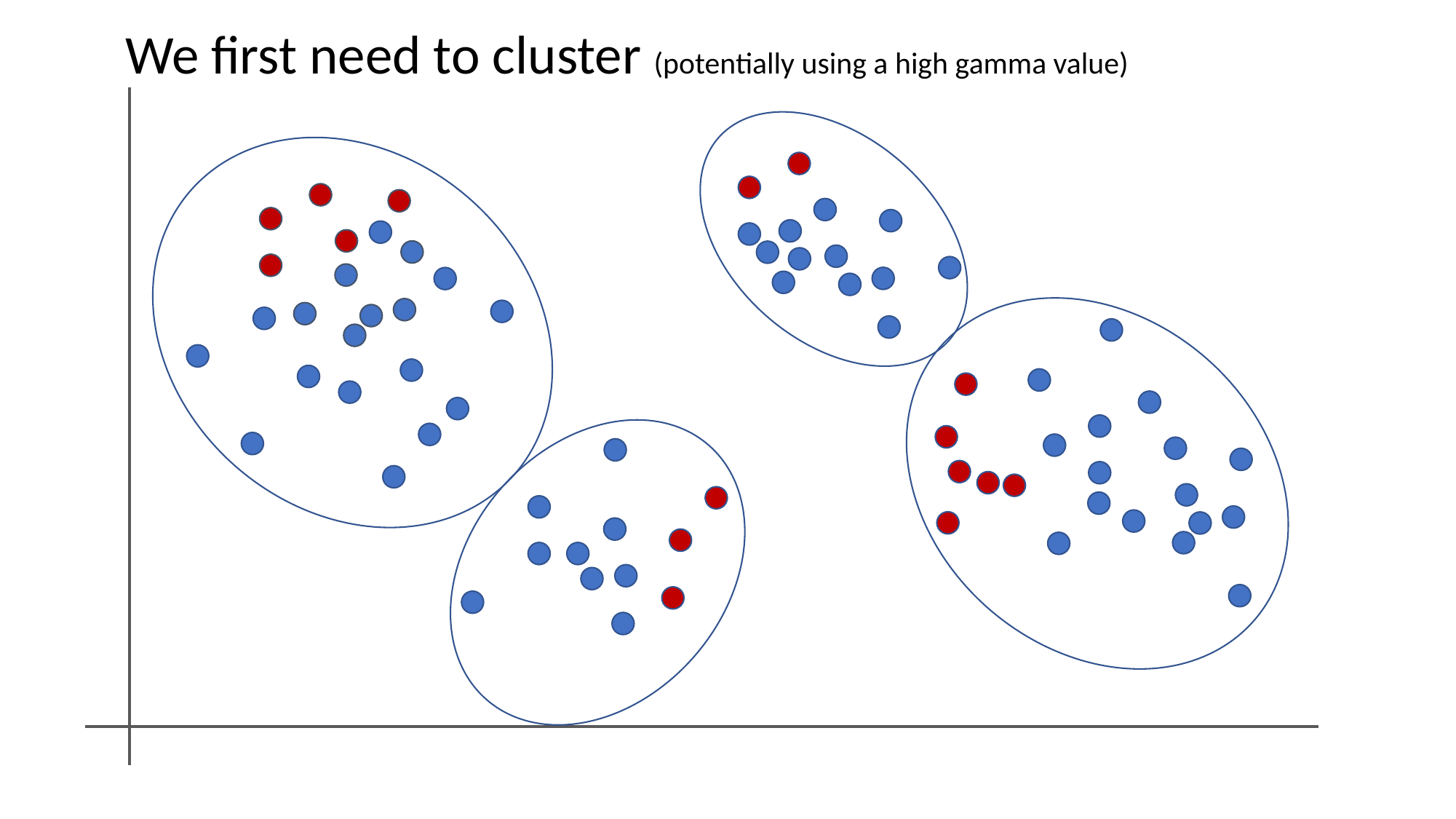

We first need to cluster (potentially using a high gamma value)